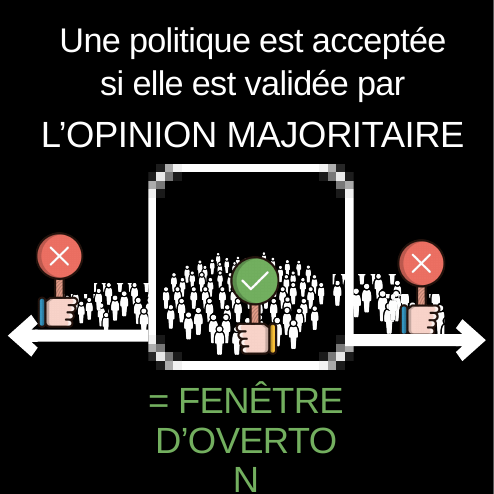

Une politique est acceptée
si elle est validée par
L’OPINION MAJORITAIRE

= FENÊTRE
D’OVERTON